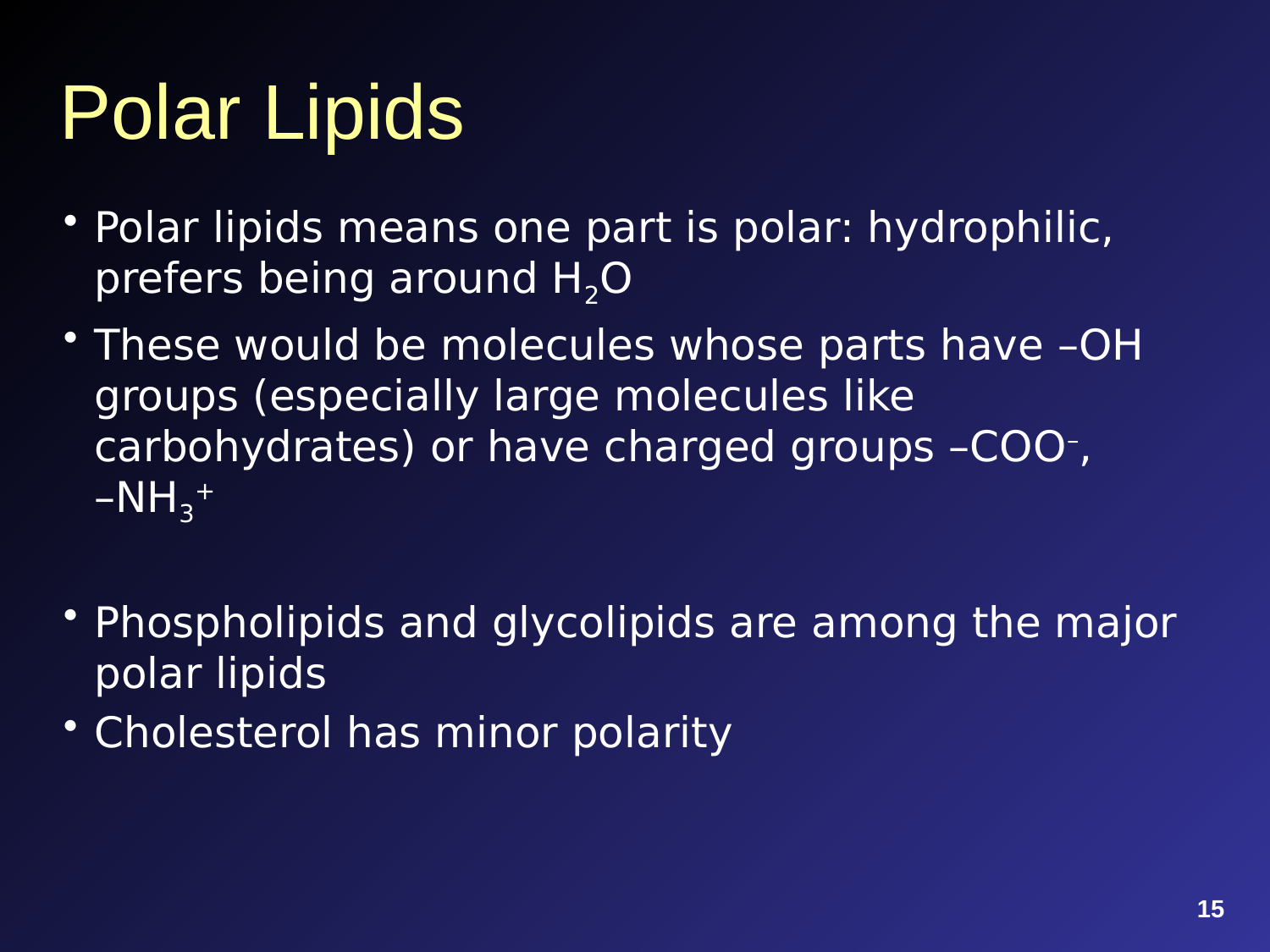

# Polar Lipids
Polar lipids means one part is polar: hydrophilic, prefers being around H2O
These would be molecules whose parts have –OH groups (especially large molecules like carbohydrates) or have charged groups –COO–,
–NH3+

Phospholipids and glycolipids are among the major polar lipids
Cholesterol has minor polarity
15